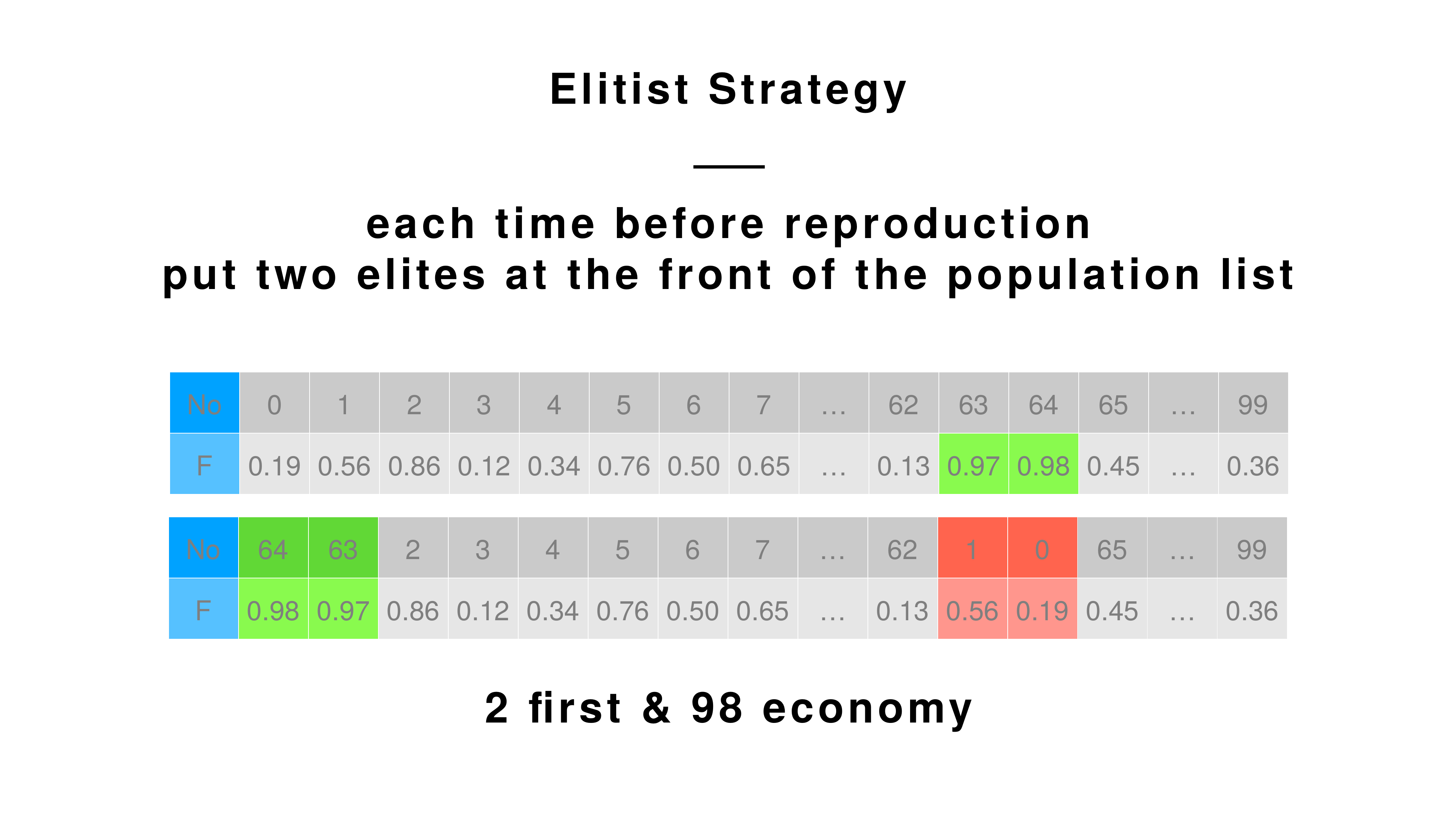

Elitist Strategy

each time before reproduction
put two elites at the front of the population list
| No | 0 | 1 | 2 | 3 | 4 | 5 | 6 | 7 | … | 62 | 63 | 64 | 65 | … | 99 |
| --- | --- | --- | --- | --- | --- | --- | --- | --- | --- | --- | --- | --- | --- | --- | --- |
| F | 0.19 | 0.56 | 0.86 | 0.12 | 0.34 | 0.76 | 0.50 | 0.65 | … | 0.13 | 0.97 | 0.98 | 0.45 | … | 0.36 |
| No | 64 | 63 | 2 | 3 | 4 | 5 | 6 | 7 | … | 62 | 1 | 0 | 65 | … | 99 |
| --- | --- | --- | --- | --- | --- | --- | --- | --- | --- | --- | --- | --- | --- | --- | --- |
| F | 0.98 | 0.97 | 0.86 | 0.12 | 0.34 | 0.76 | 0.50 | 0.65 | … | 0.13 | 0.56 | 0.19 | 0.45 | … | 0.36 |
2 first & 98 economy